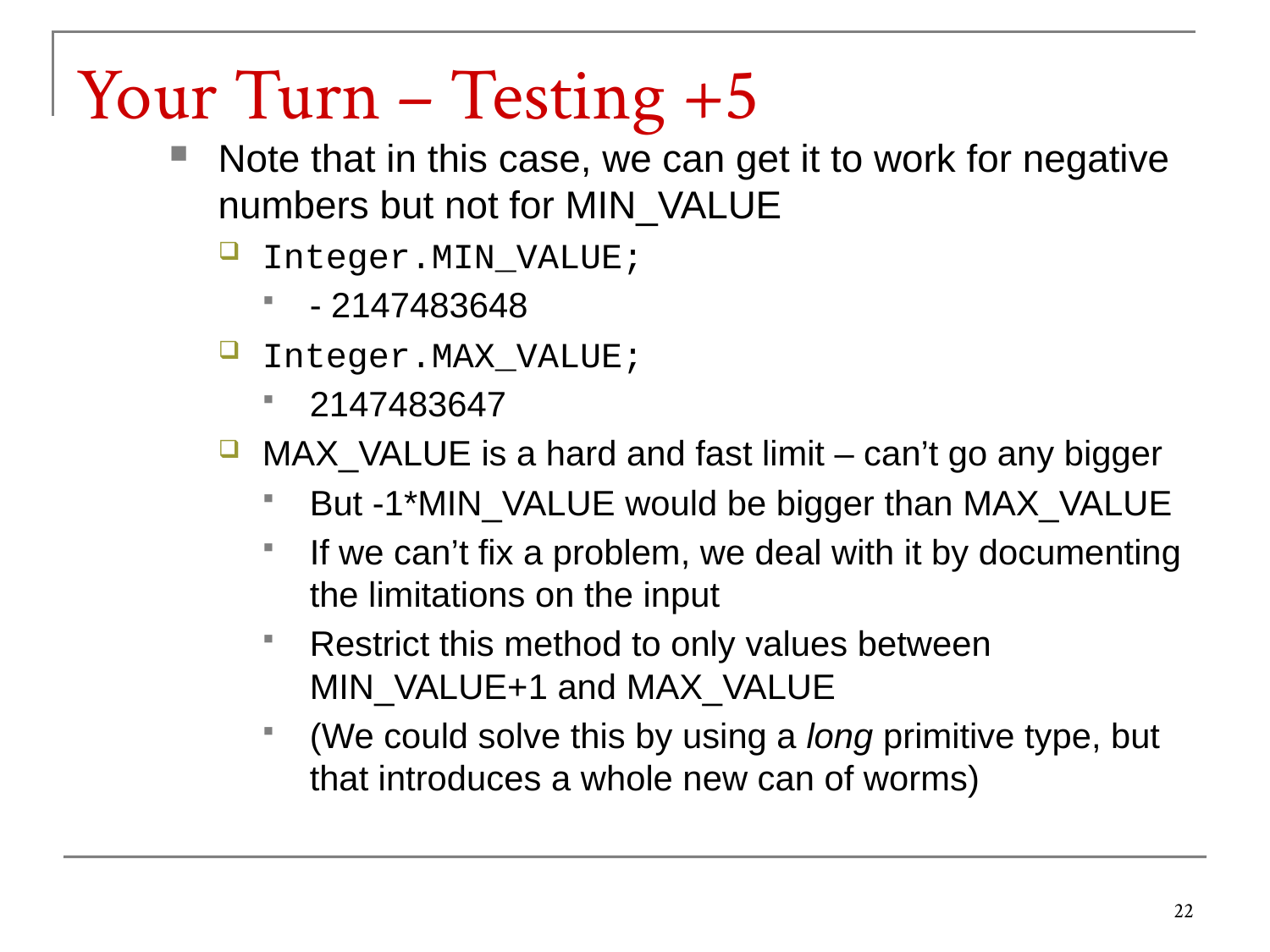

# Your Turn – Testing +5
Note that in this case, we can get it to work for negative numbers but not for MIN_VALUE
Integer.MIN_VALUE;
- 2147483648
Integer.MAX_VALUE;
2147483647
MAX_VALUE is a hard and fast limit – can’t go any bigger
But -1*MIN_VALUE would be bigger than MAX_VALUE
If we can’t fix a problem, we deal with it by documenting the limitations on the input
Restrict this method to only values between MIN_VALUE+1 and MAX_VALUE
(We could solve this by using a long primitive type, but that introduces a whole new can of worms)
22